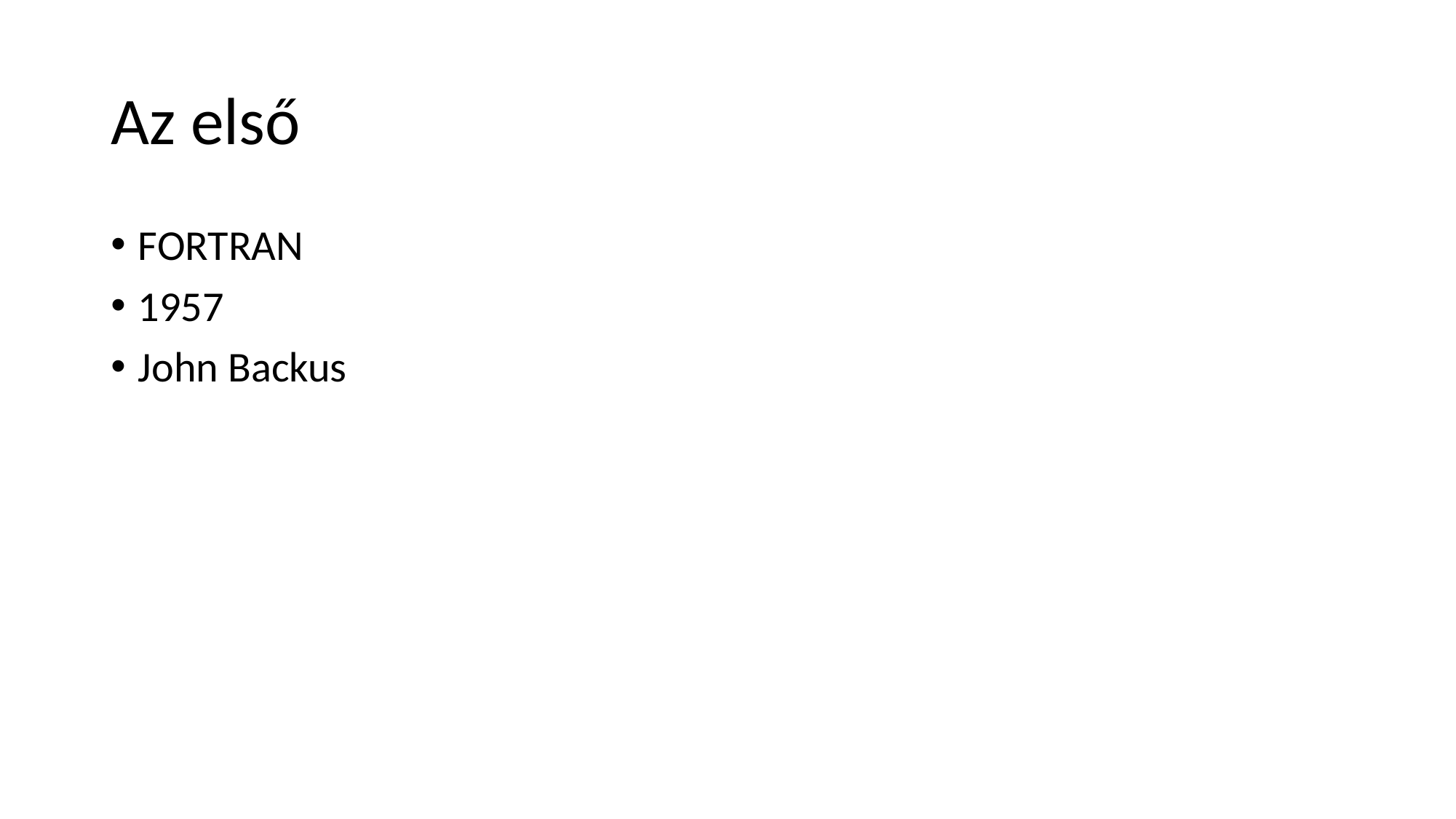

# Az első
FORTRAN
1957
John Backus